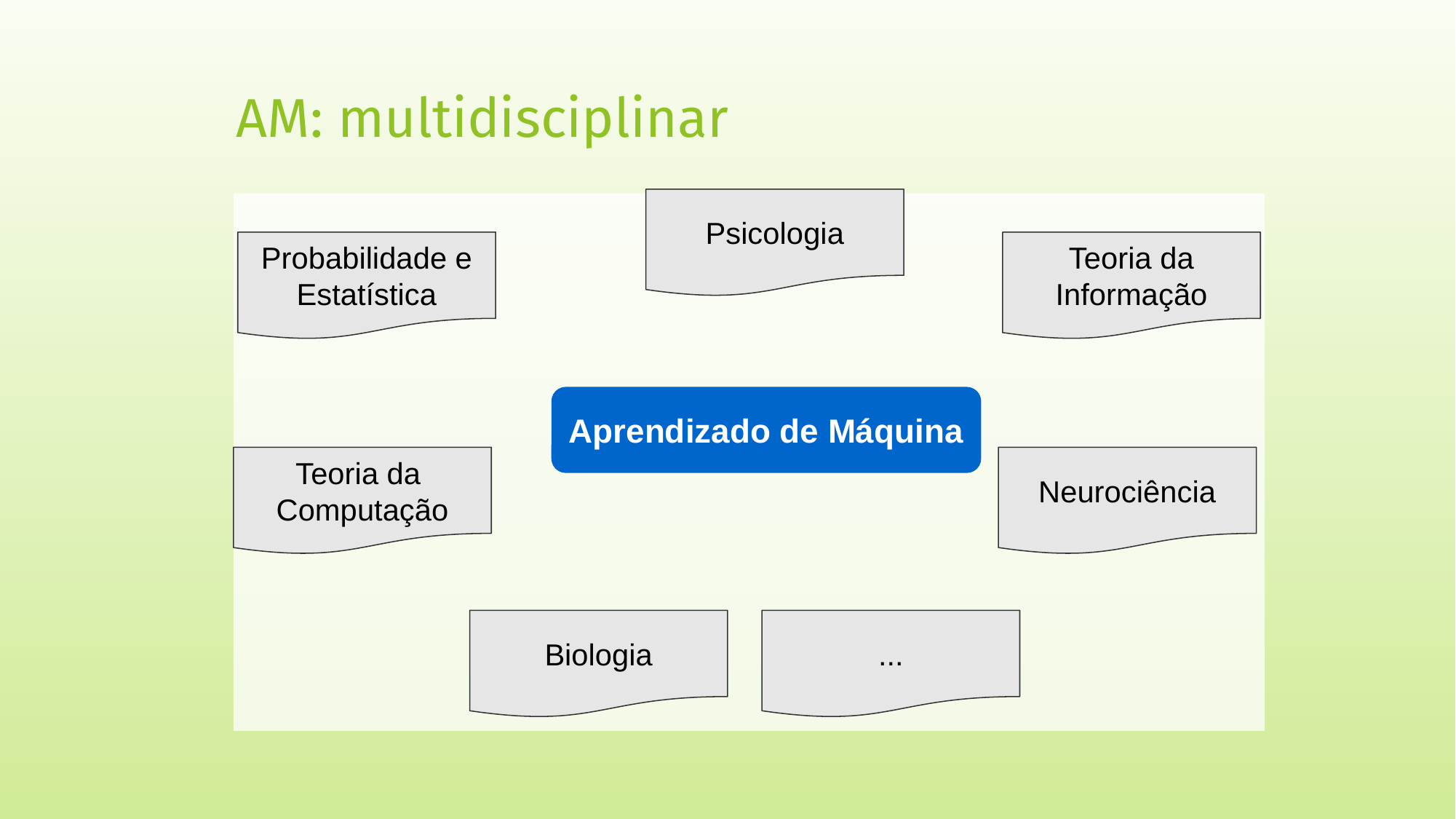

AM: multidisciplinar
Psicologia

Probabilidade e
Estatística
Teoria da
Informação
Aprendizado de Máquina
Teoria da
Computação
Neurociência
Biologia
...